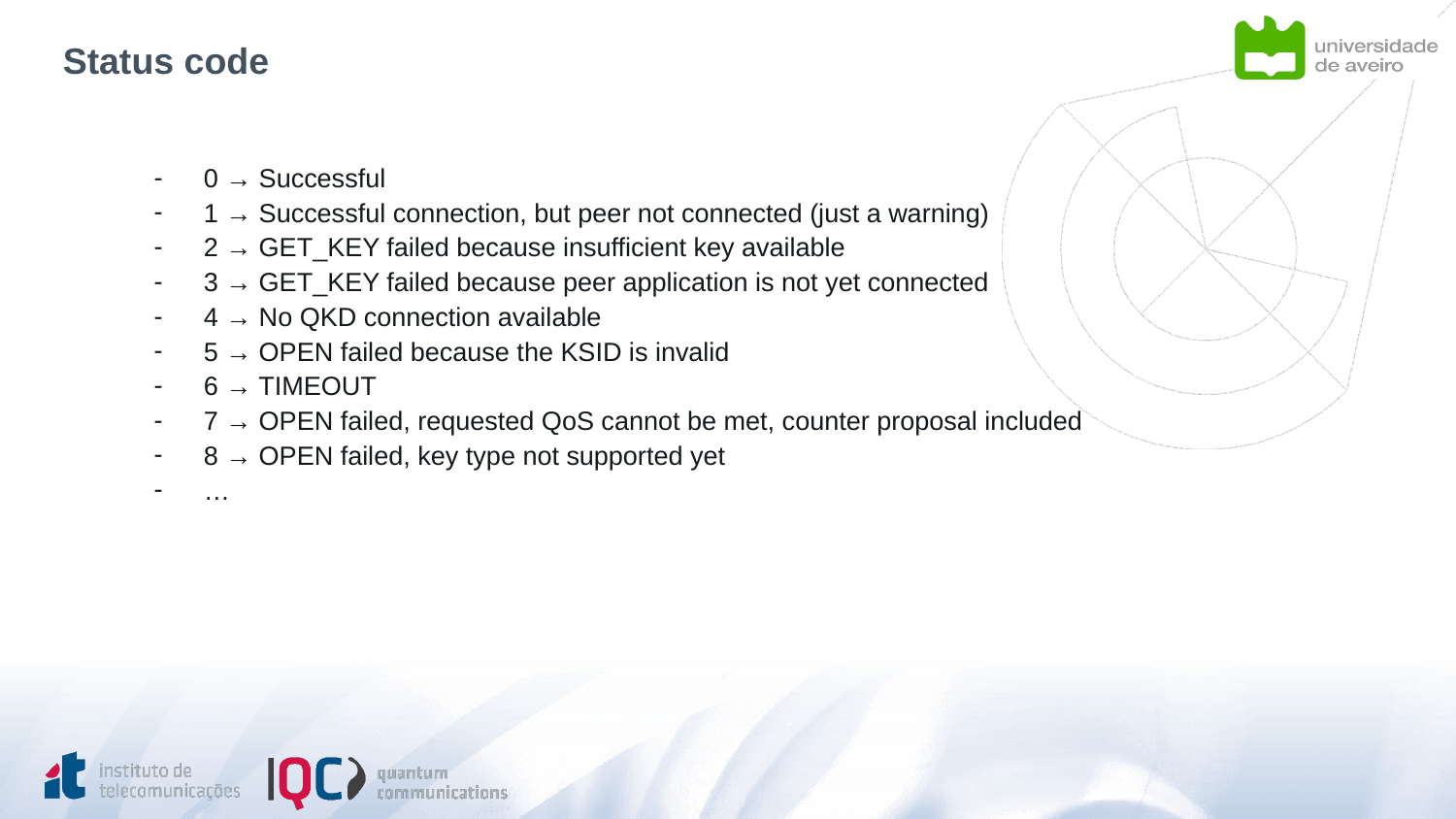

# Status code
0 → Successful
1 → Successful connection, but peer not connected (just a warning)
2 → GET_KEY failed because insufficient key available
3 → GET_KEY failed because peer application is not yet connected
4 → No QKD connection available
5 → OPEN failed because the KSID is invalid
6 → TIMEOUT
7 → OPEN failed, requested QoS cannot be met, counter proposal included
8 → OPEN failed, key type not supported yet
…